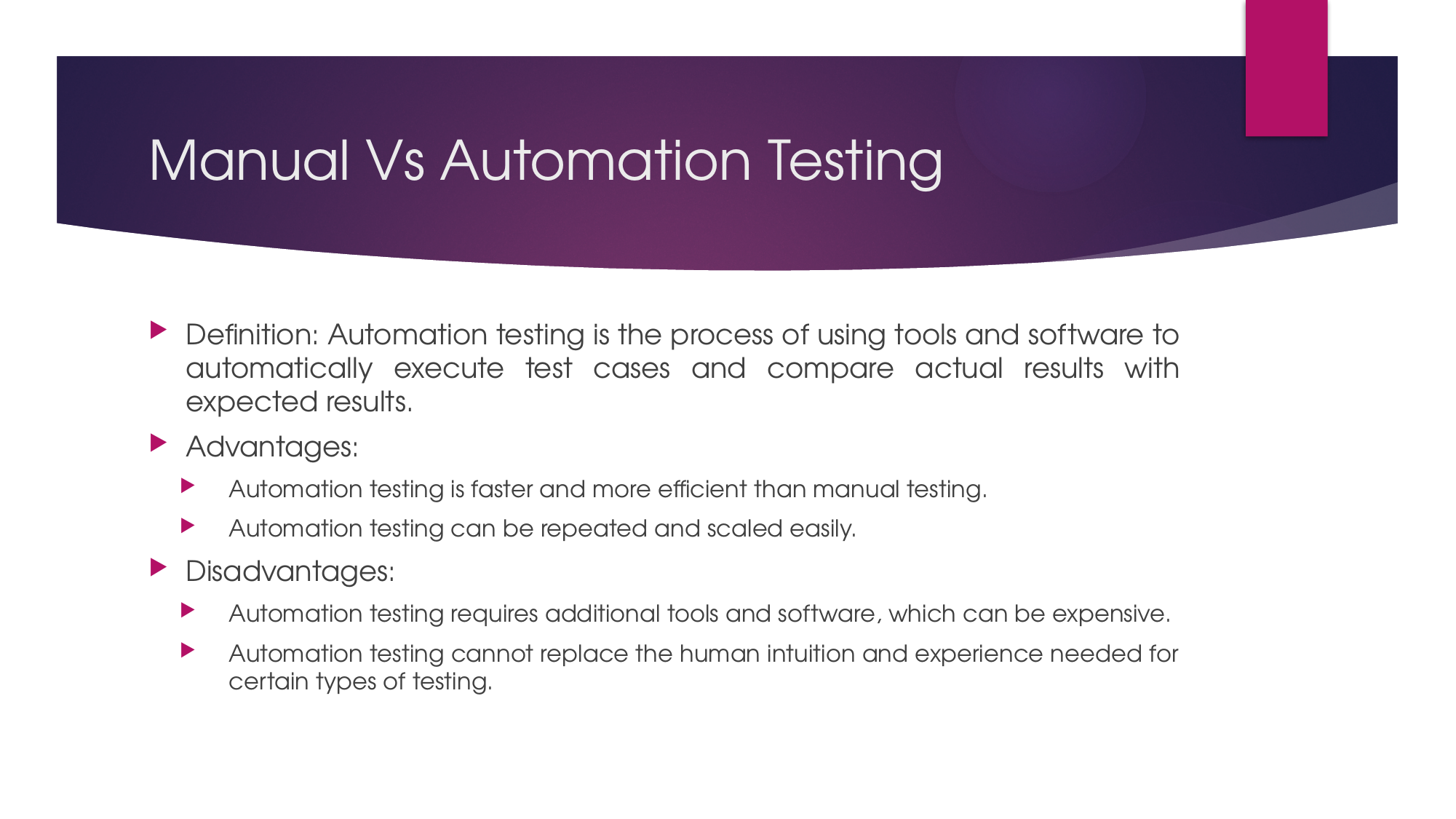

# Manual Vs Automation Testing
Definition: Automation testing is the process of using tools and software to automatically execute test cases and compare actual results with expected results.
Advantages:
Automation testing is faster and more efficient than manual testing.
Automation testing can be repeated and scaled easily.
Disadvantages:
Automation testing requires additional tools and software, which can be expensive.
Automation testing cannot replace the human intuition and experience needed for certain types of testing.